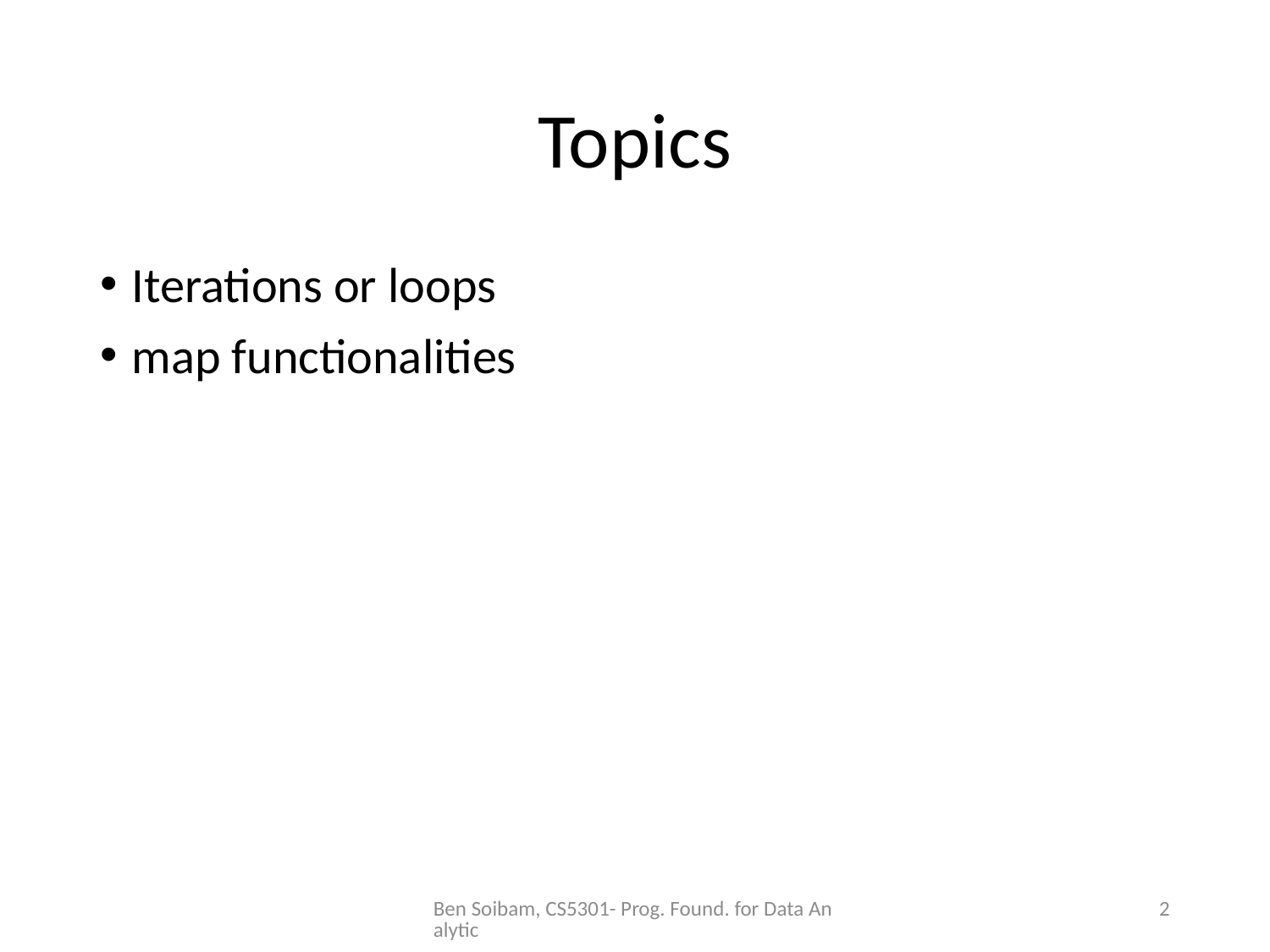

# Topics
Iterations or loops
map functionalities
Ben Soibam, CS5301- Prog. Found. for Data Analytic
2